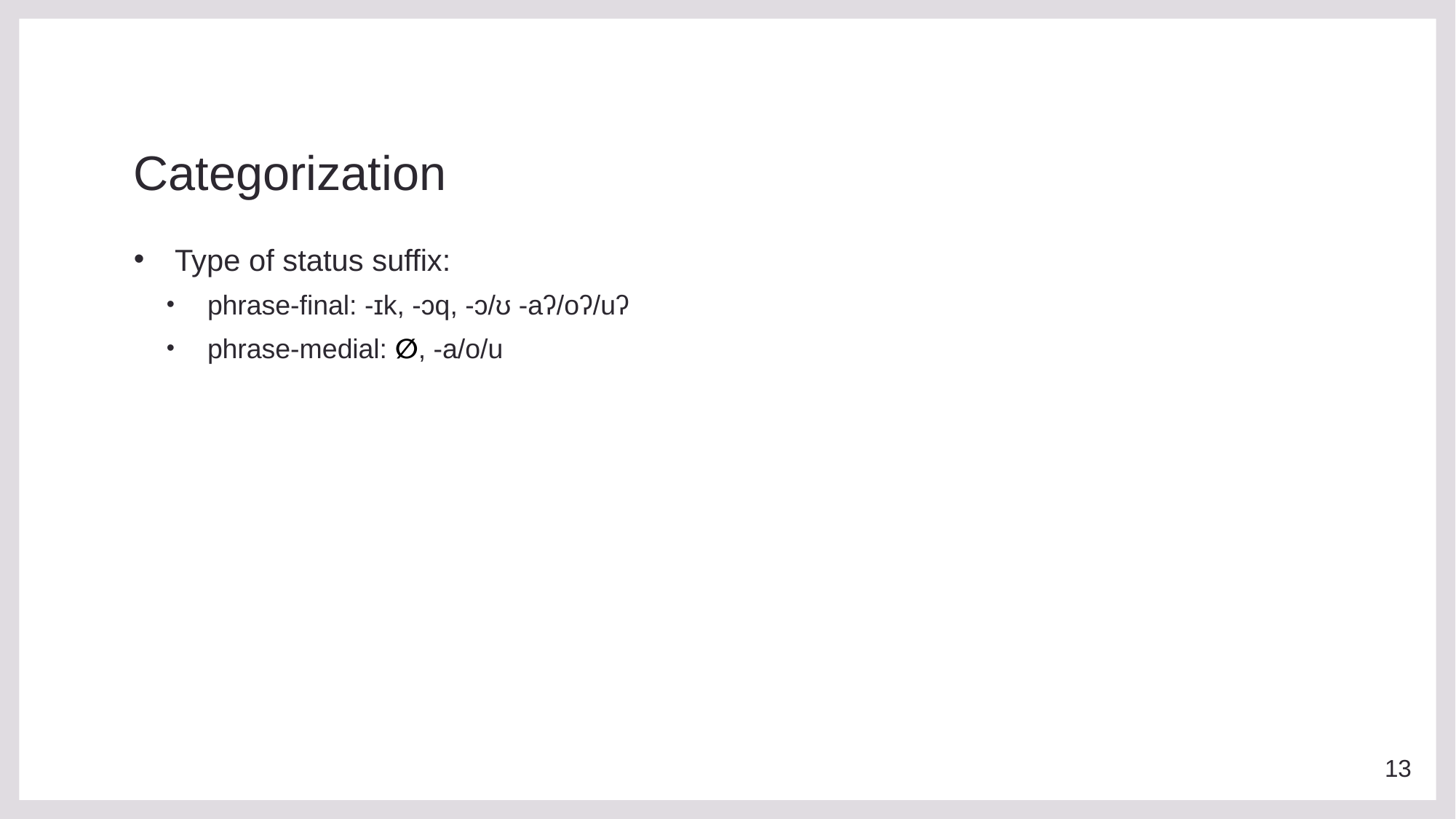

# Categorization
Type of status suffix:
phrase-final: -ɪk, -ɔq, -ɔ/ʊ -aʔ/oʔ/uʔ
phrase-medial: ∅, -a/o/u

13